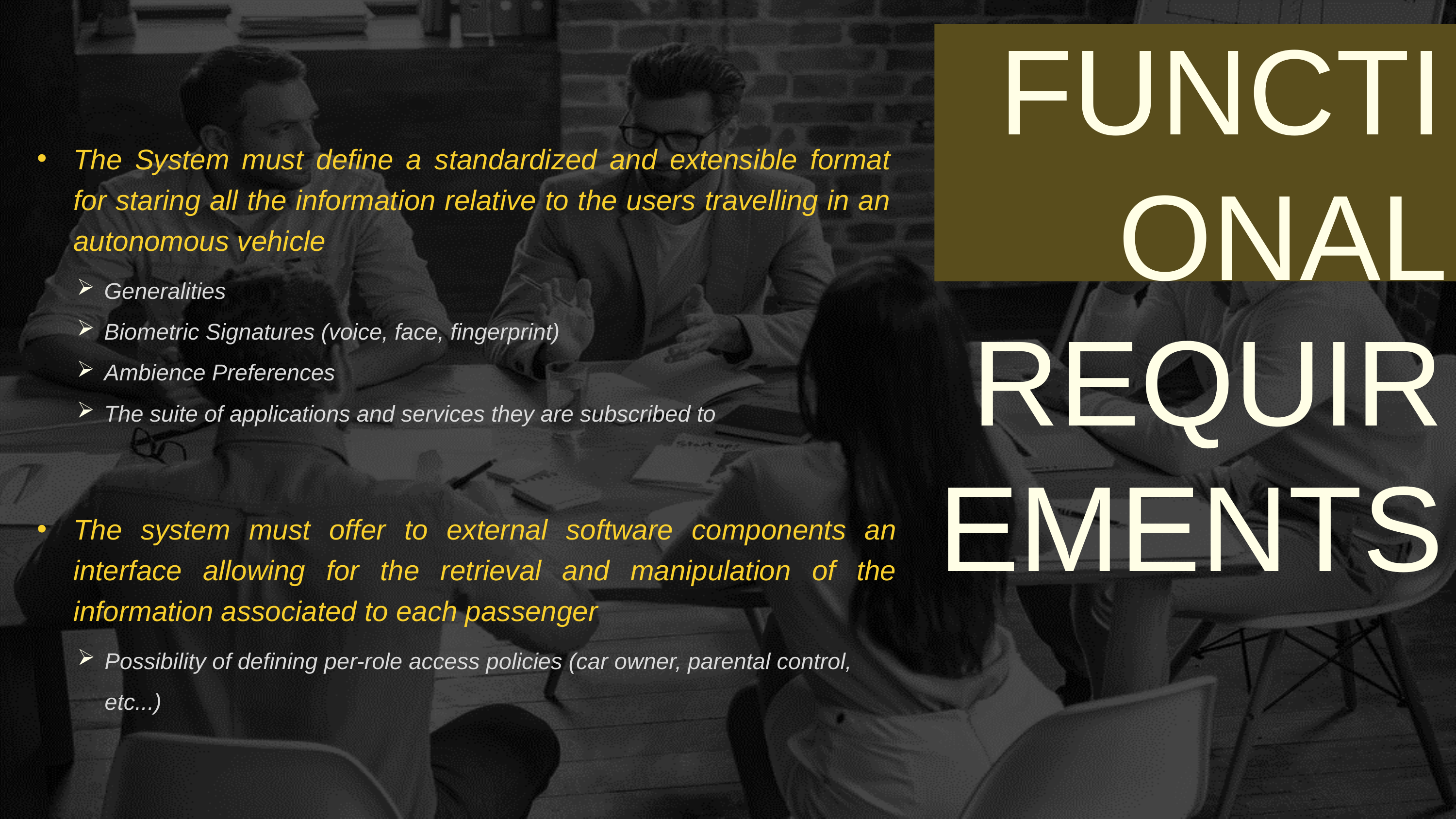

FUNCTIONAL REQUIREMENTS

The System must define a standardized and extensible format for staring all the information relative to the users travelling in an autonomous vehicle
Generalities
Biometric Signatures (voice, face, fingerprint)
Ambience Preferences
The suite of applications and services they are subscribed to
The system must offer to external software components an interface allowing for the retrieval and manipulation of the information associated to each passenger
Possibility of defining per-role access policies (car owner, parental control, etc...)